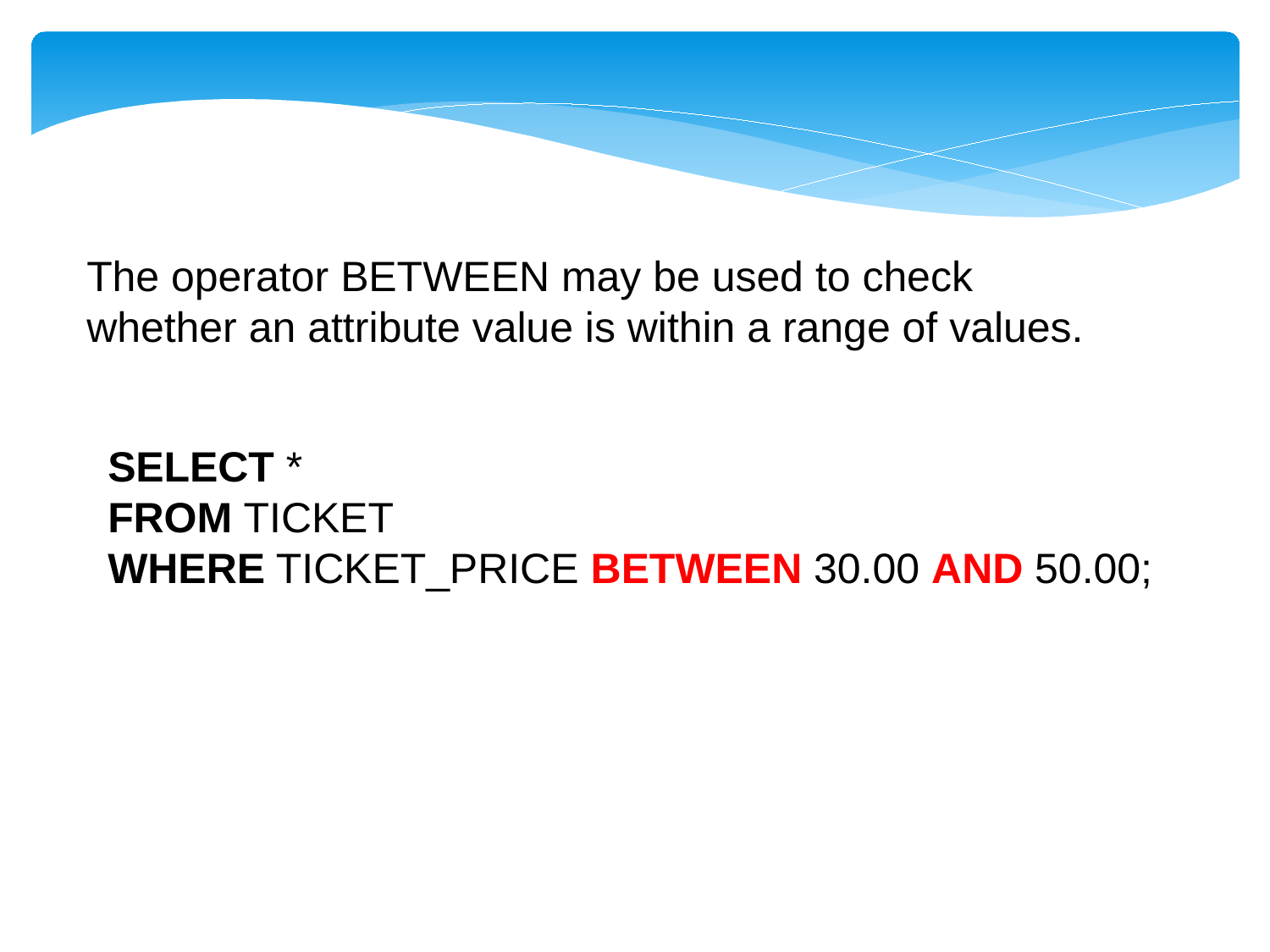

The operator BETWEEN may be used to check whether an attribute value is within a range of values.
SELECT *
FROM TICKET
WHERE TICKET_PRICE BETWEEN 30.00 AND 50.00;